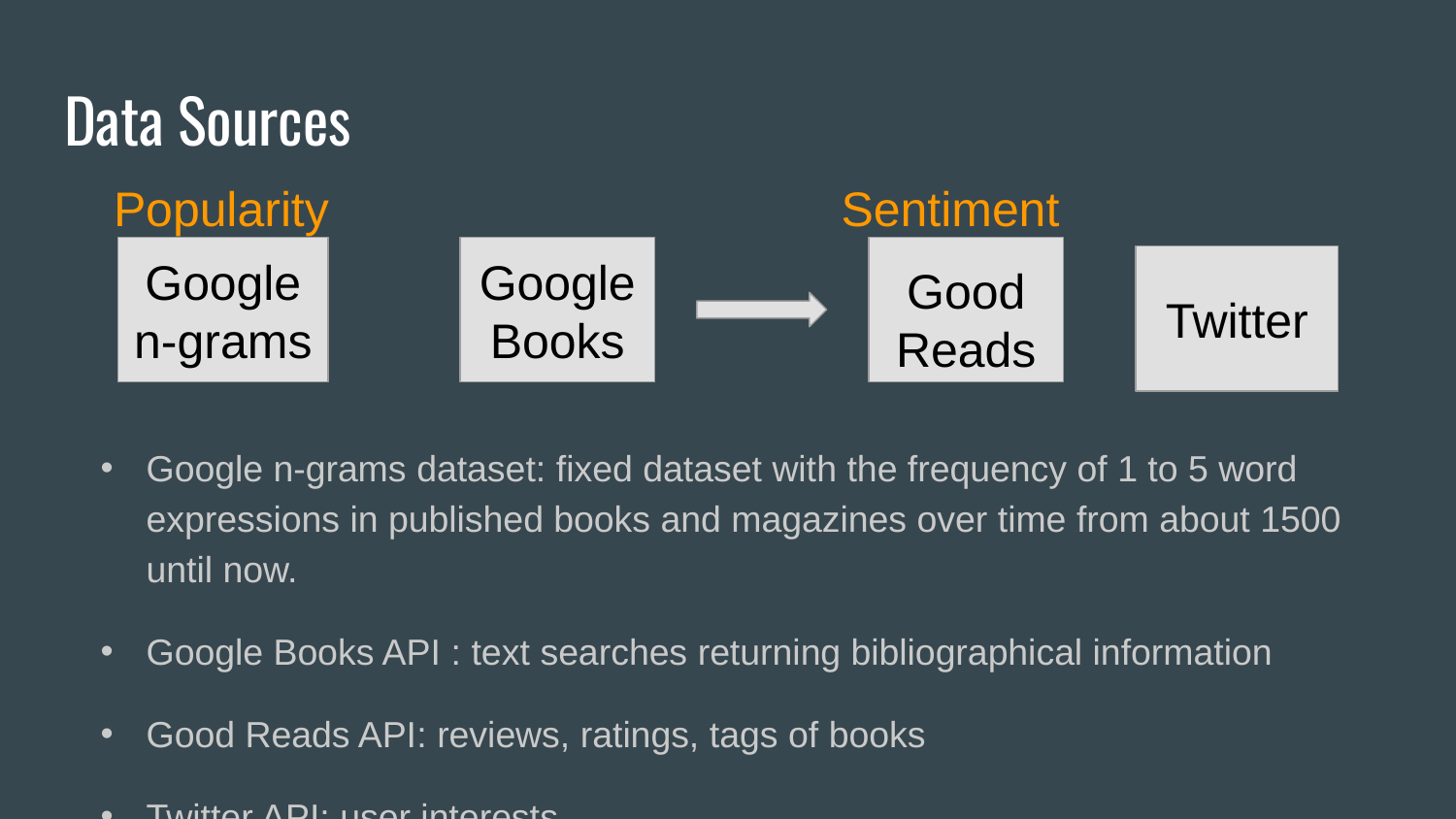

# Data Sources
Popularity

Sentiment

Google n-grams dataset: fixed dataset with the frequency of 1 to 5 word expressions in published books and magazines over time from about 1500 until now.
Google Books API : text searches returning bibliographical information
Good Reads API: reviews, ratings, tags of books
Twitter API: user interests

Google n-grams

Google Books

Good Reads
Twitter